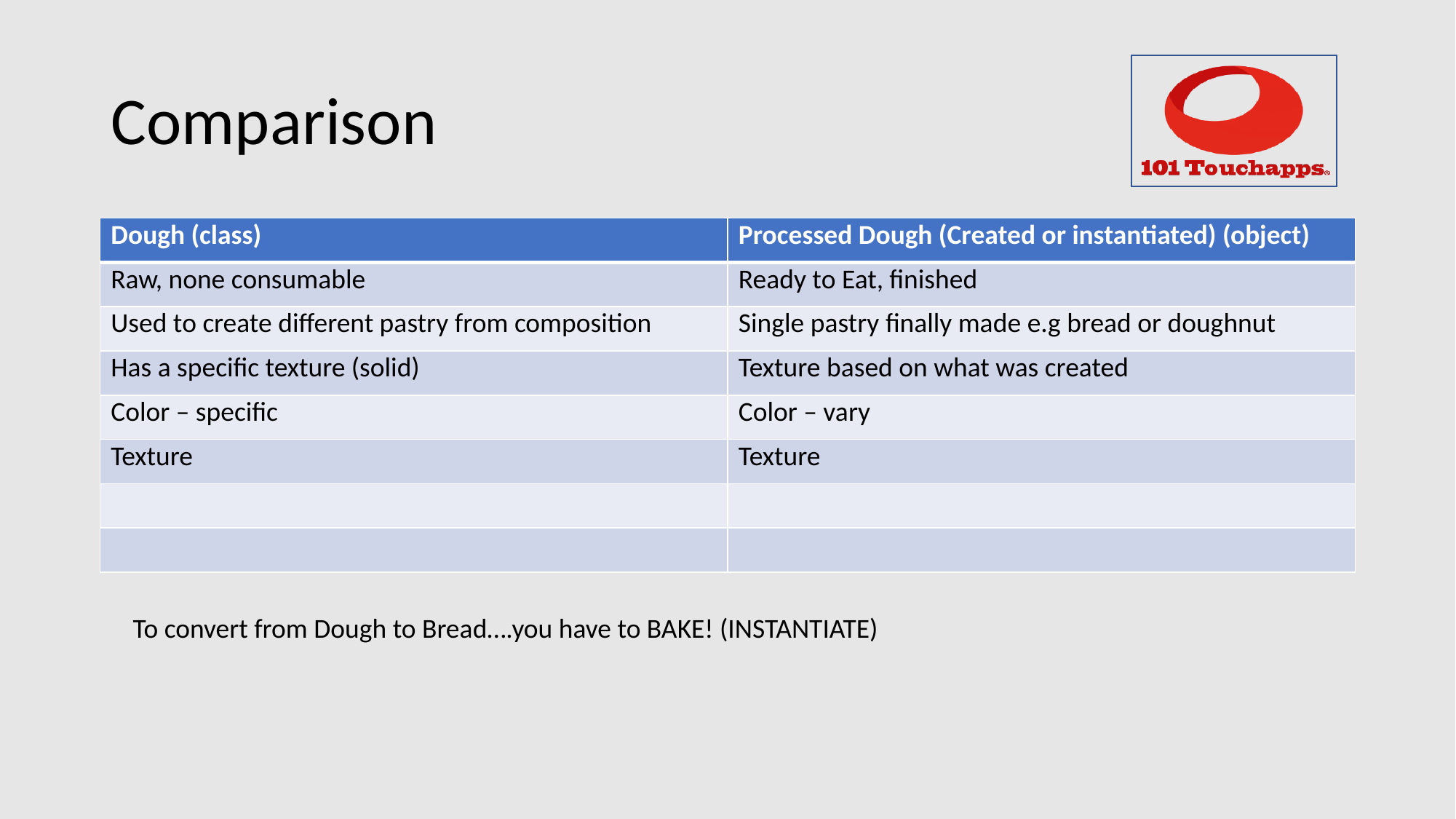

# Comparison
| Dough (class) | Processed Dough (Created or instantiated) (object) |
| --- | --- |
| Raw, none consumable | Ready to Eat, finished |
| Used to create different pastry from composition | Single pastry finally made e.g bread or doughnut |
| Has a specific texture (solid) | Texture based on what was created |
| Color – specific | Color – vary |
| Texture | Texture |
|  |  |
|  |  |
To convert from Dough to Bread….you have to BAKE! (INSTANTIATE)